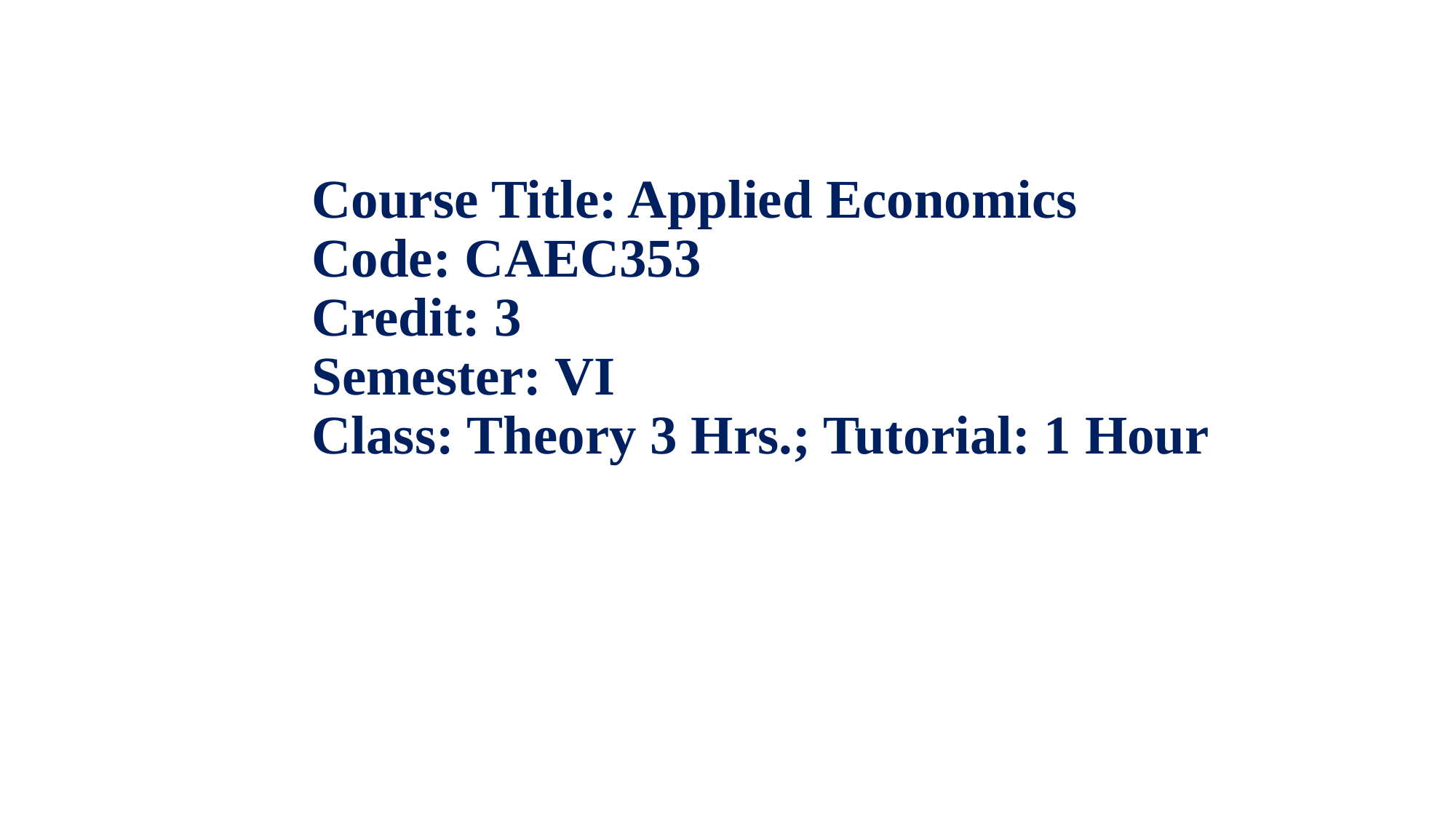

Course Title: Applied Economics
Code: CAEC353
Credit: 3
Semester: VI
Class: Theory 3 Hrs.; Tutorial: 1 Hour